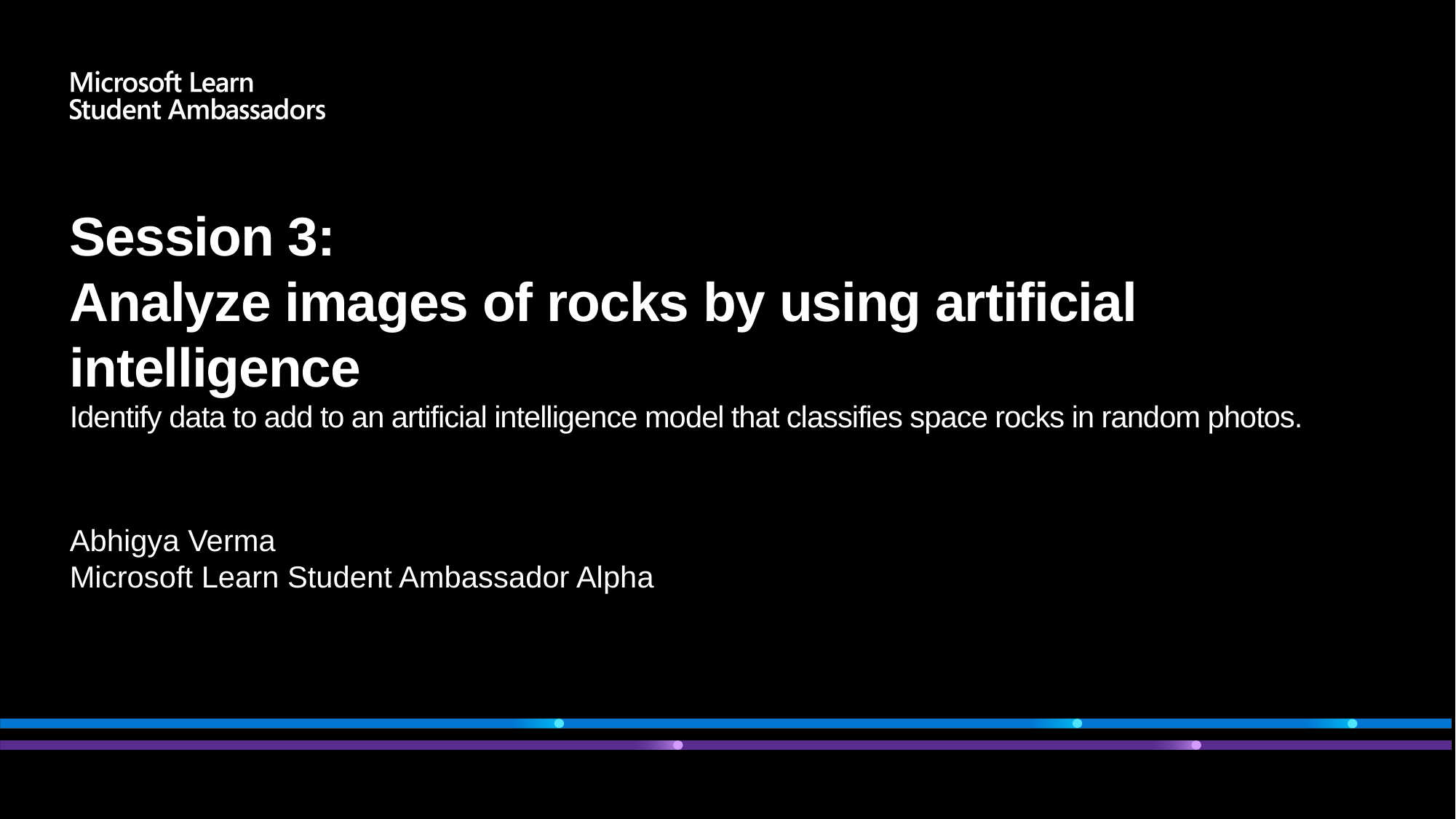

# Session 3:   Analyze images of rocks by using artificial intelligence Identify data to add to an artificial intelligence model that classifies space rocks in random photos.

Abhigya Verma
Microsoft Learn Student Ambassador Alpha